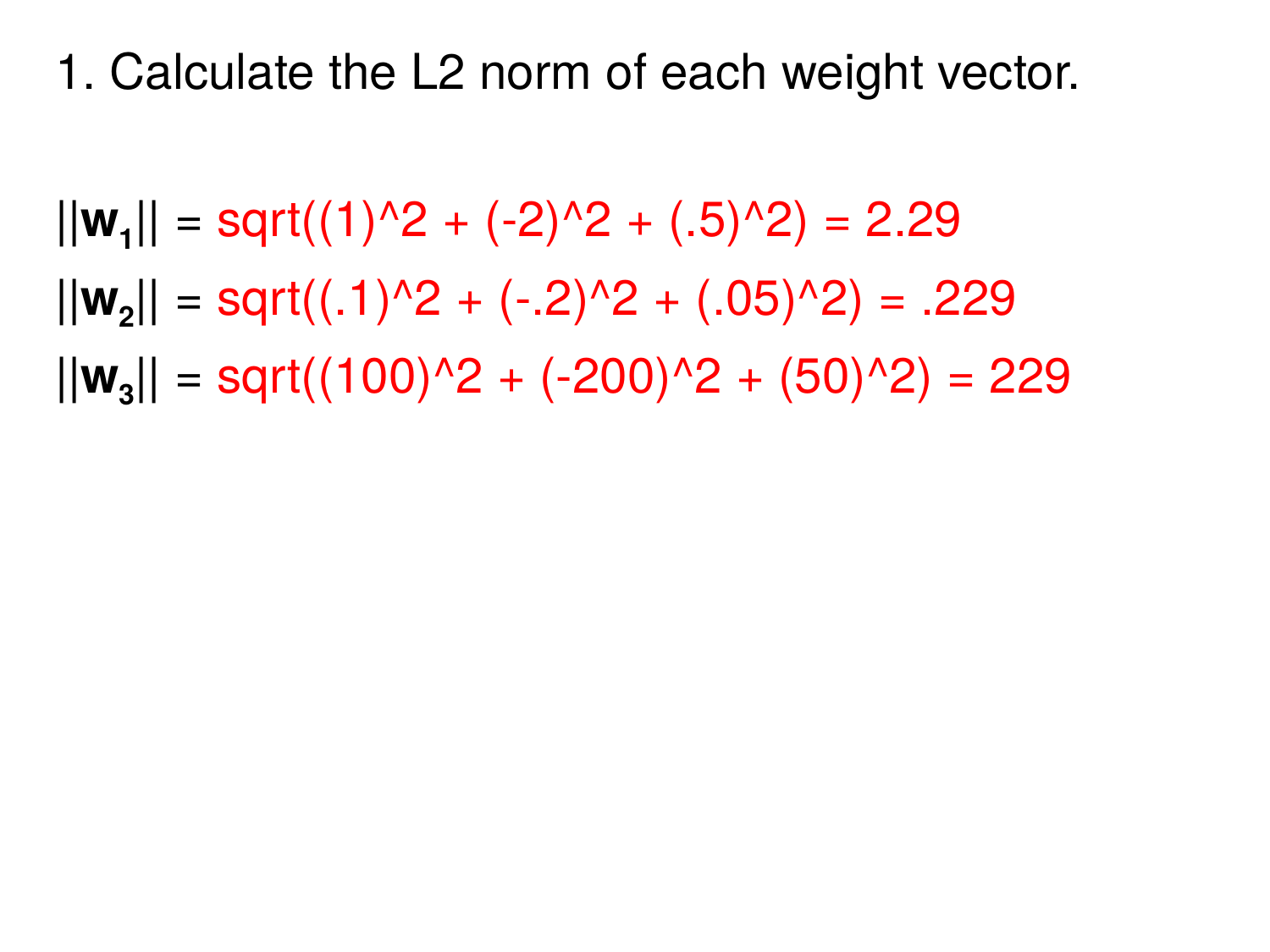

1. Calculate the L2 norm of each weight vector.

||w1|| = sqrt((1)^2 + (-2)^2 + (.5)^2) = 2.29
||w2|| = sqrt((.1)^2 + (-.2)^2 + (.05)^2) = .229
||w3|| = sqrt((100)^2 + (-200)^2 + (50)^2) = 229